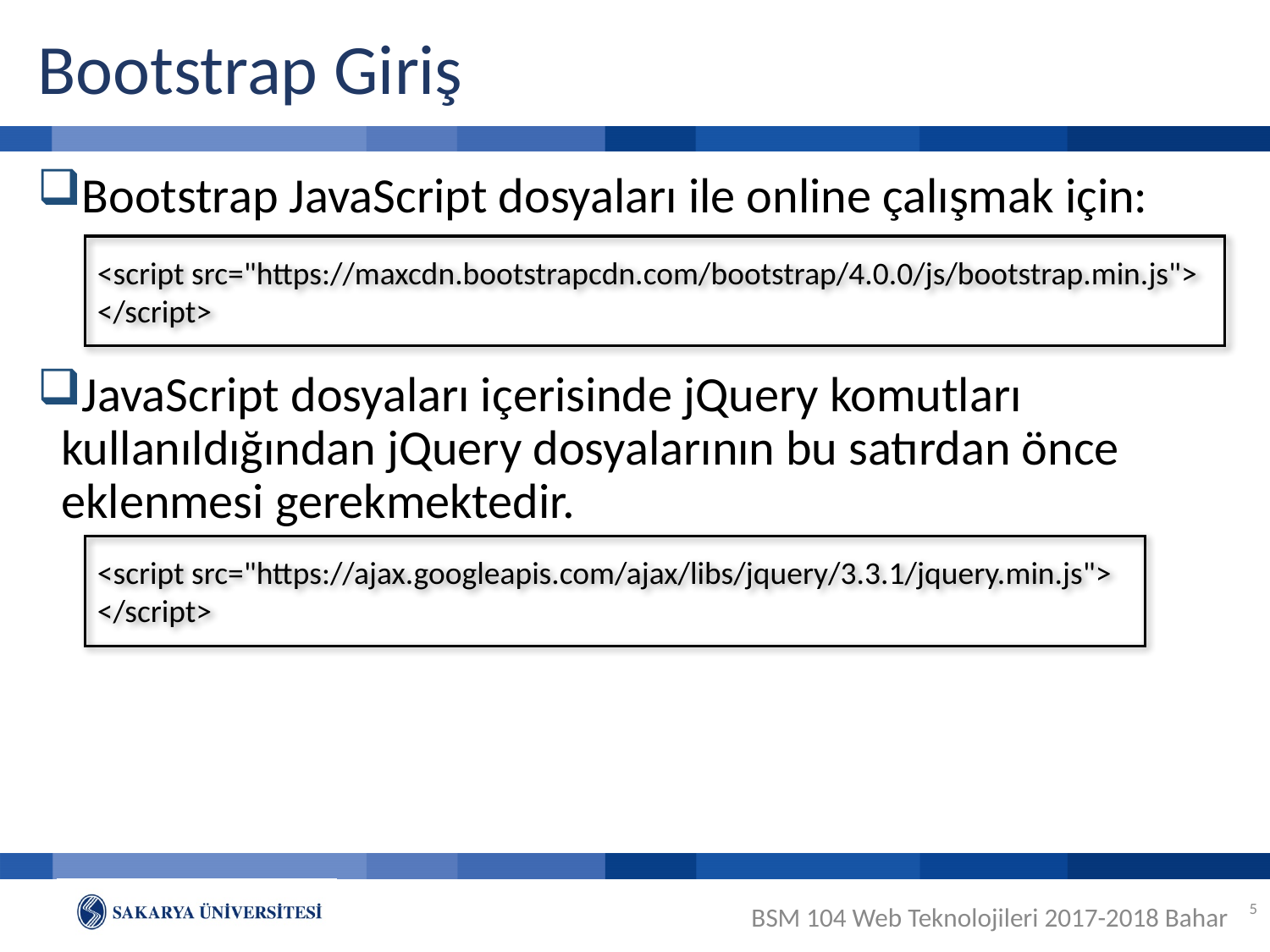

Bootstrap Giriş
Bootstrap JavaScript dosyaları ile online çalışmak için:

JavaScript dosyaları içerisinde jQuery komutları kullanıldığından jQuery dosyalarının bu satırdan önce eklenmesi gerekmektedir.

<script src="https://maxcdn.bootstrapcdn.com/bootstrap/4.0.0/js/bootstrap.min.js">
</script>
<script src="https://ajax.googleapis.com/ajax/libs/jquery/3.3.1/jquery.min.js">
</script>
5